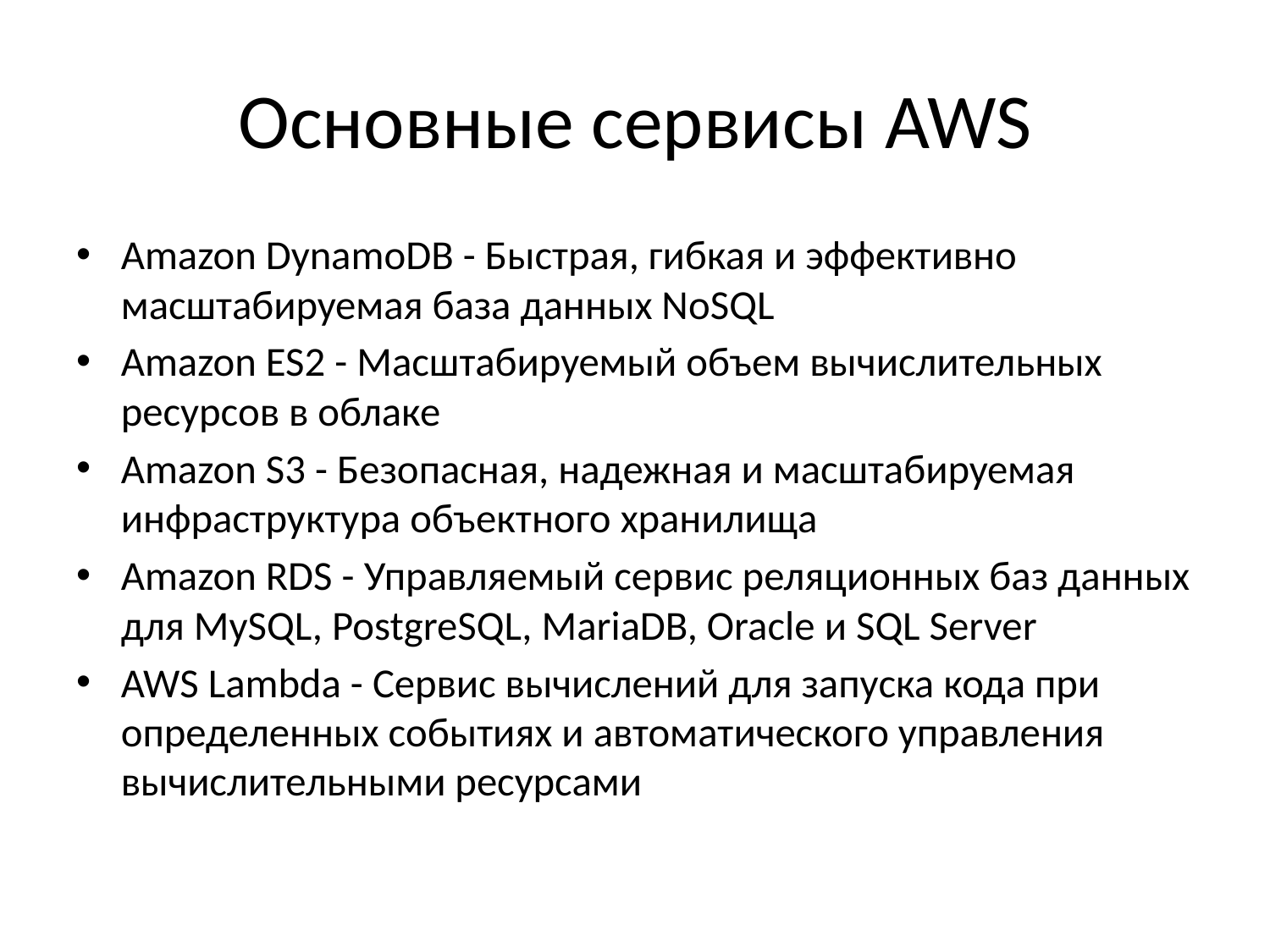

# Основные сервисы AWS
Amazon DynamoDB - Быстрая, гибкая и эффективно масштабируемая база данных NoSQL
Amazon ES2 - Масштабируемый объем вычислительных ресурсов в облаке
Amazon S3 - Безопасная, надежная и масштабируемая инфраструктура объектного хранилища
Amazon RDS - Управляемый сервис реляционных баз данных для MySQL, PostgreSQL, MariaDB, Oracle и SQL Server
AWS Lambda - Сервис вычислений для запуска кода при определенных событиях и автоматического управления вычислительными ресурсами